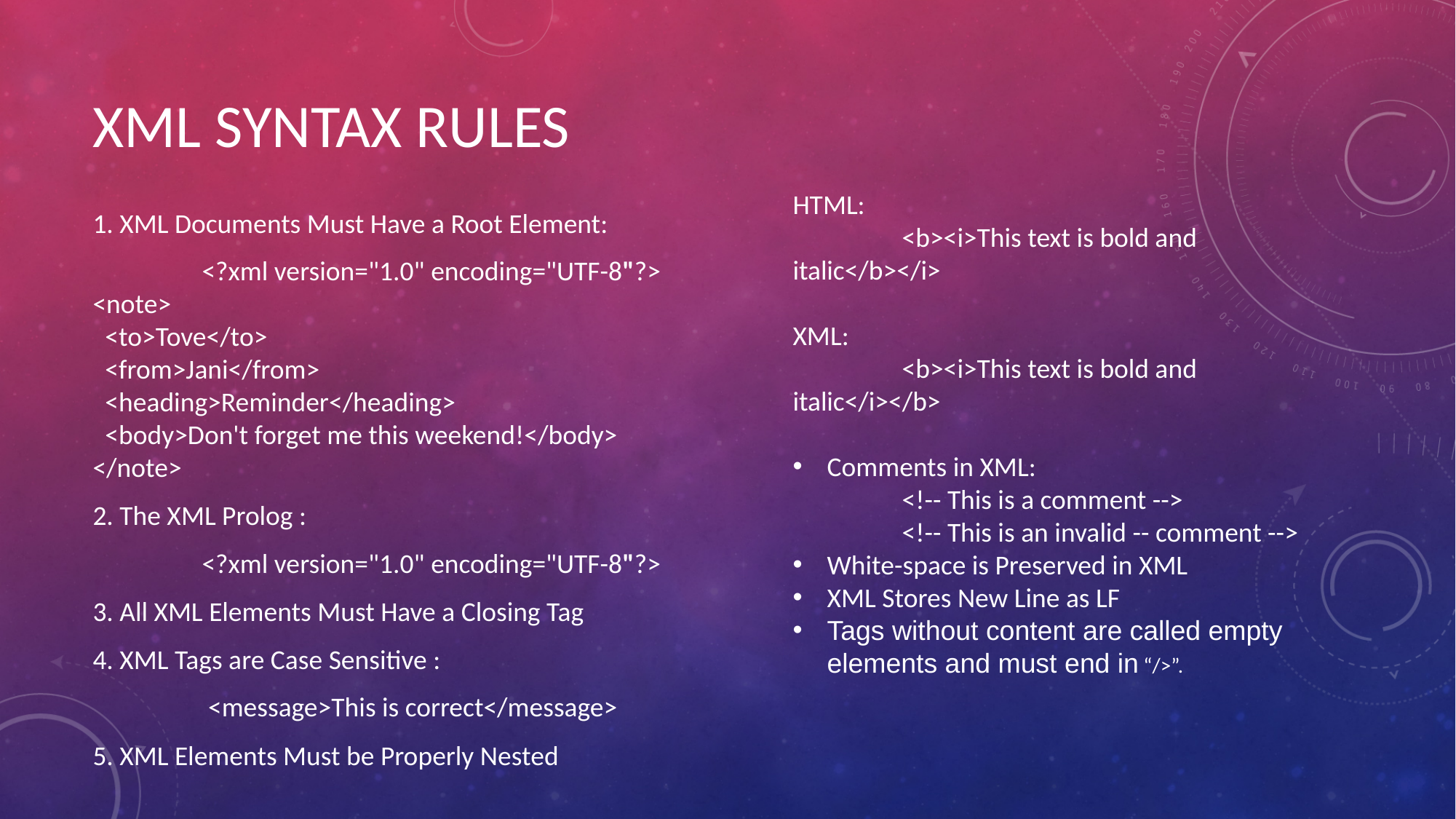

# XML Syntax Rules
HTML:
	<b><i>This text is bold and italic</b></i>

XML:
	<b><i>This text is bold and italic</i></b>

Comments in XML:
	<!-- This is a comment -->
	<!-- This is an invalid -- comment -->
White-space is Preserved in XML
XML Stores New Line as LF
Tags without content are called empty elements and must end in “/>”.

1. XML Documents Must Have a Root Element:
	<?xml version="1.0" encoding="UTF-8"?>
<note>
  <to>Tove</to>
  <from>Jani</from>
  <heading>Reminder</heading>
  <body>Don't forget me this weekend!</body>
</note>
2. The XML Prolog :
	<?xml version="1.0" encoding="UTF-8"?>
3. All XML Elements Must Have a Closing Tag
4. XML Tags are Case Sensitive :
    	 <message>This is correct</message>
5. XML Elements Must be Properly Nested